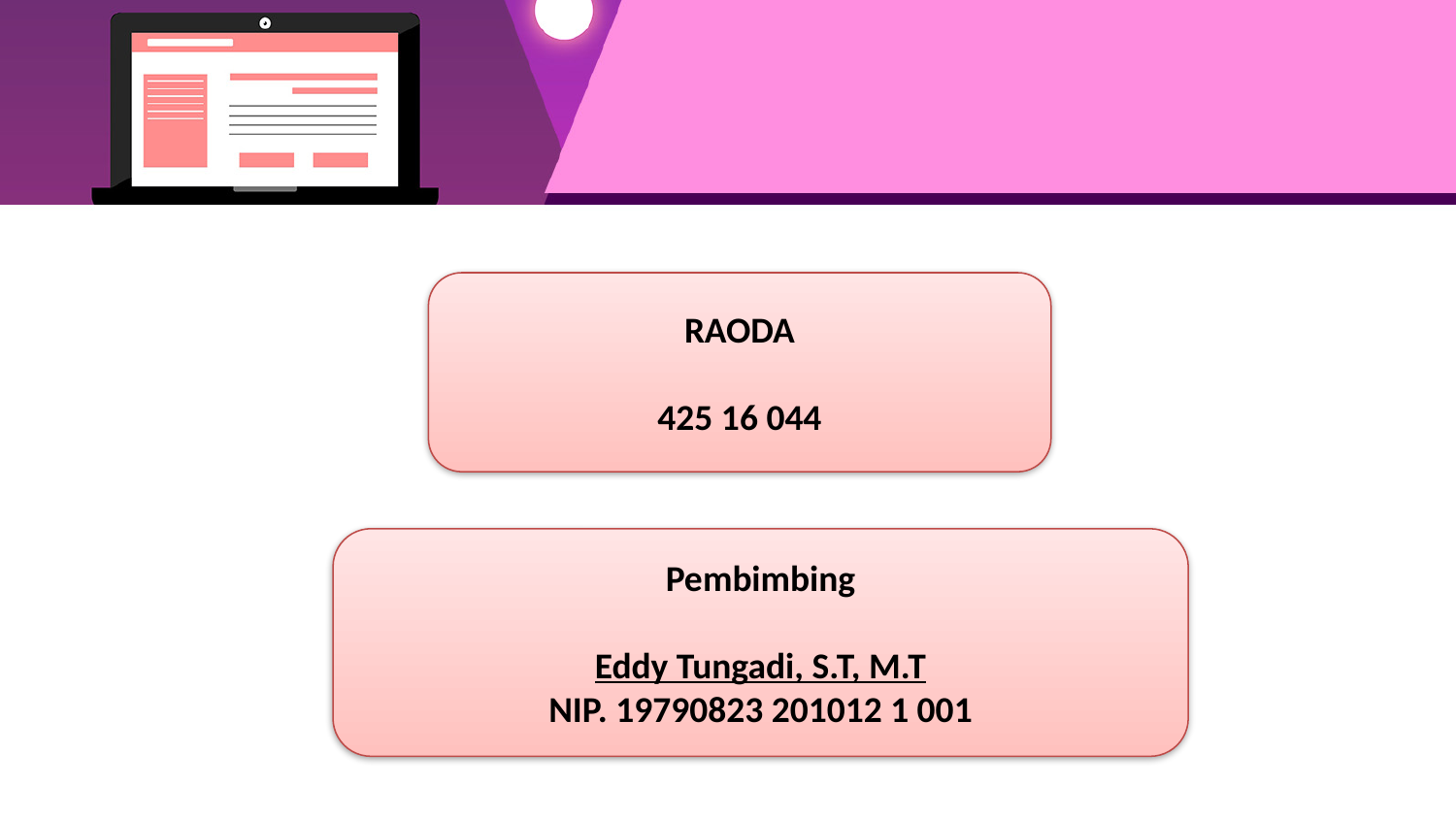

RAODA

425 16 044

Pembimbing

Eddy Tungadi, S.T, M.T
NIP. 19790823 201012 1 001